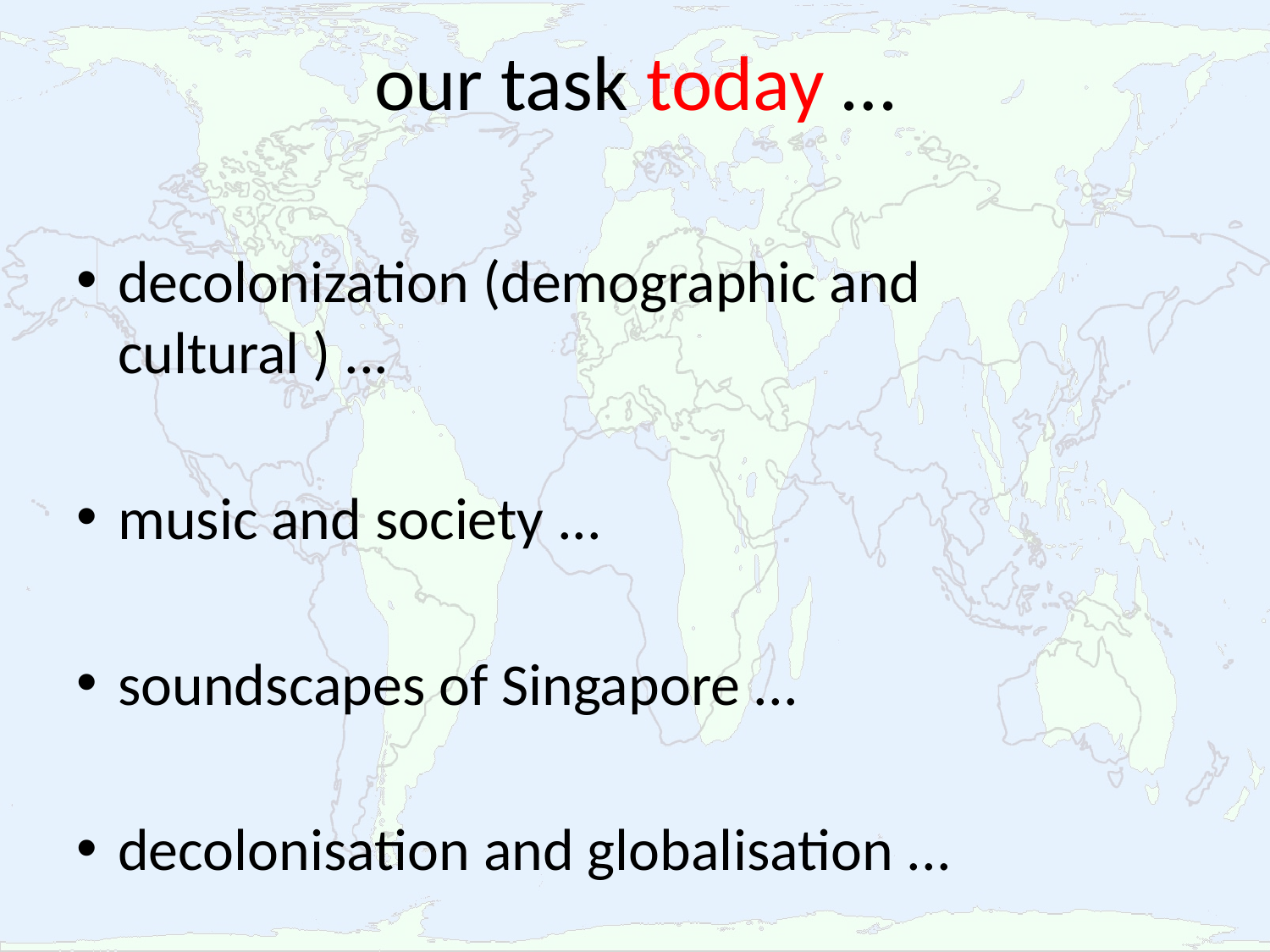

# our task today …

decolonization (demographic and cultural ) ...

music and society ...

soundscapes of Singapore ...

decolonisation and globalisation ...